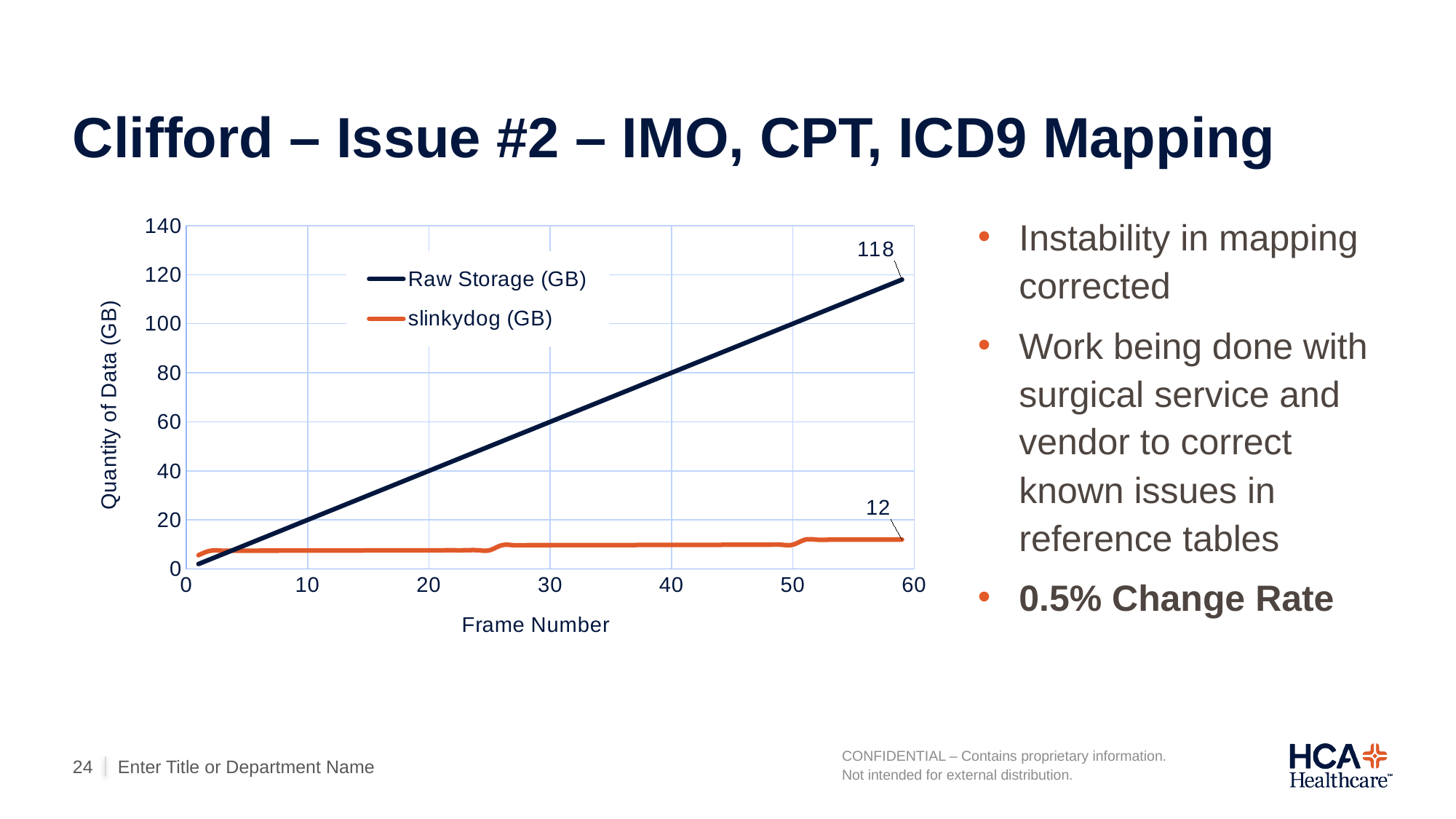

# Clifford – Issue #2 – IMO, CPT, ICD9 Mapping

### Chart

| Category | Raw Storage (GB) | slinkydog (GB) |
|---|---|---|
Instability in mapping corrected
Work being done with surgical service and vendor to correct known issues in reference tables
0.5% Change Rate
Enter Title or Department Name